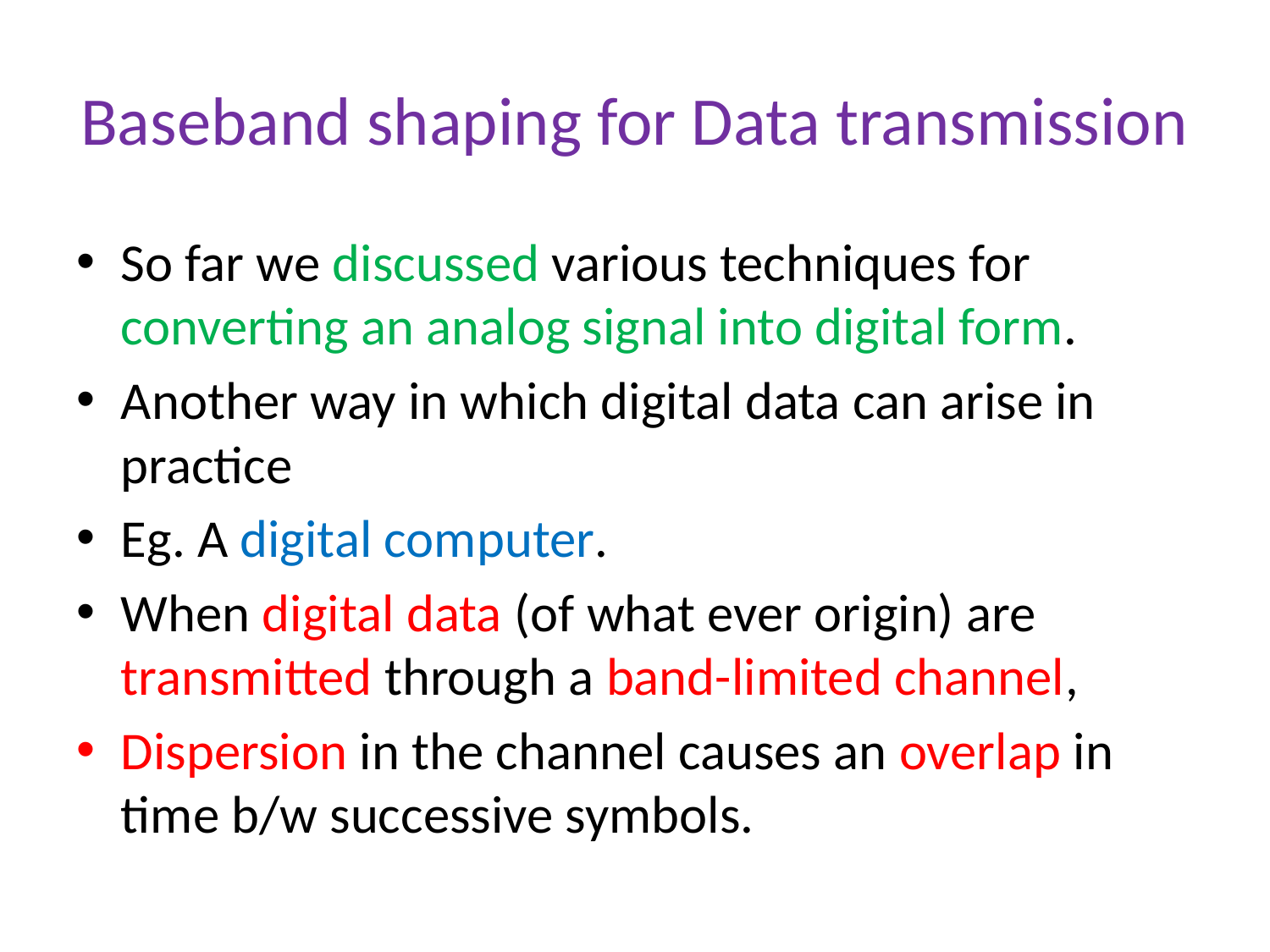

# Baseband shaping for Data transmission
So far we discussed various techniques for converting an analog signal into digital form.
Another way in which digital data can arise in practice
Eg. A digital computer.
When digital data (of what ever origin) are transmitted through a band-limited channel,
Dispersion in the channel causes an overlap in time b/w successive symbols.